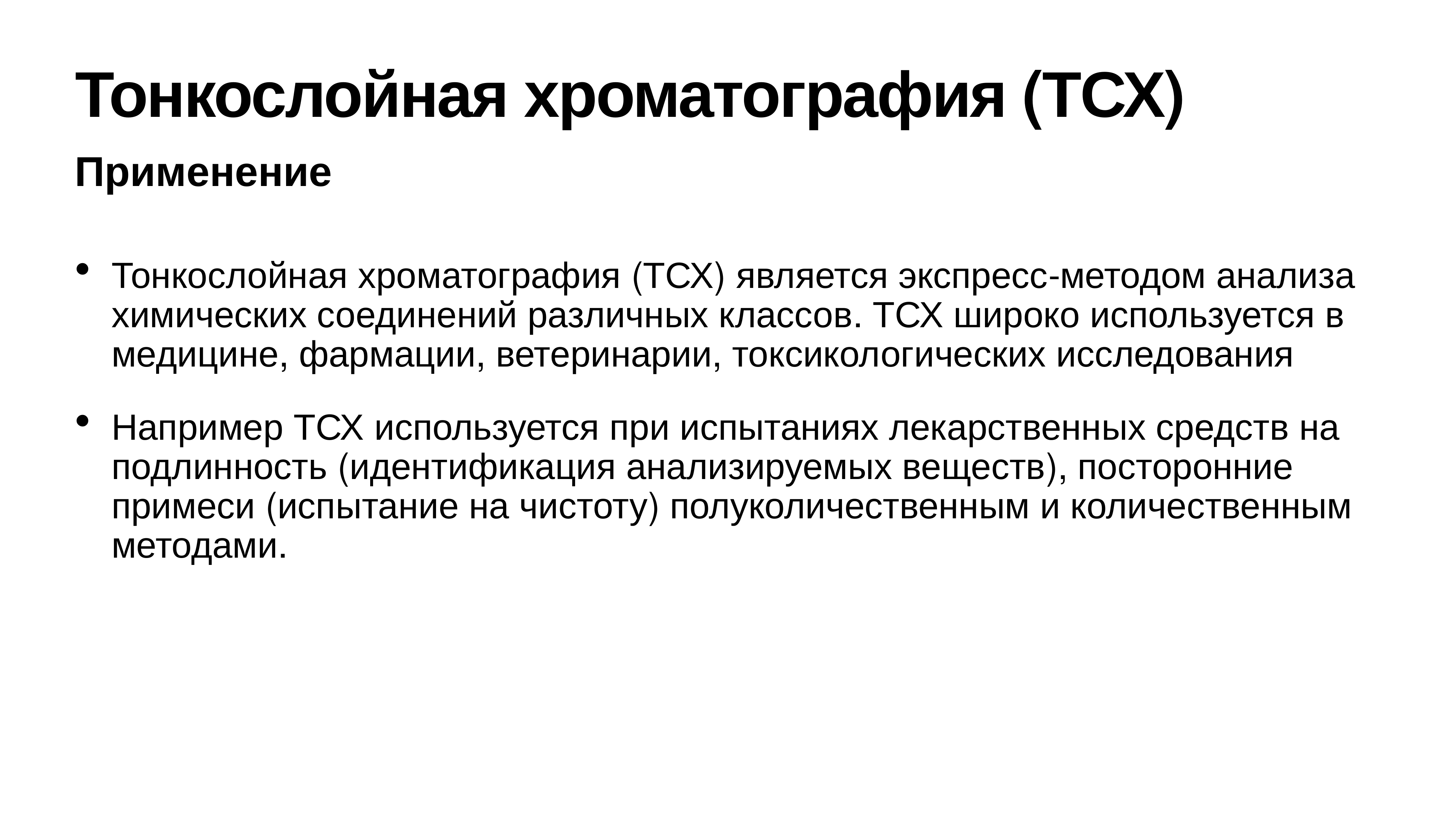

# Тонкослойная хроматография (ТСХ)
Применение
Тонкослойная хроматография (ТСХ) является экспресс-методом анализа химических соединений различных классов. ТСХ широко используется в медицине, фармации, ветеринарии, токсикологических исследования
Например ТСХ используется при испытаниях лекарственных средств на подлинность (идентификация анализируемых веществ), посторонние примеси (испытание на чистоту) полуколичественным и количественным методами.